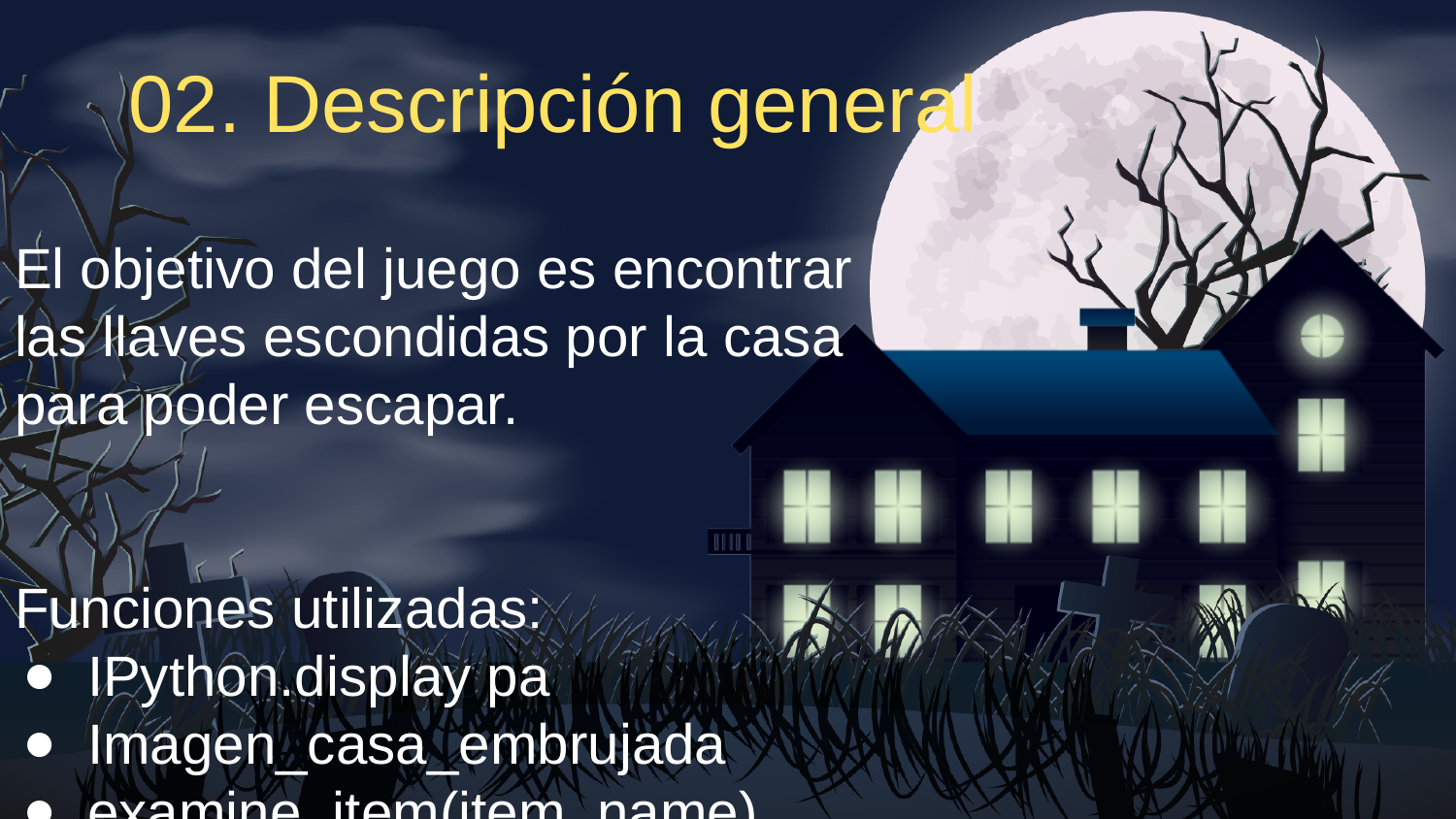

02. Descripción general

El objetivo del juego es encontrar las llaves escondidas por la casa para poder escapar.

Funciones utilizadas:
IPython.display pa
Imagen_casa_embrujada
examine_item(item_name)